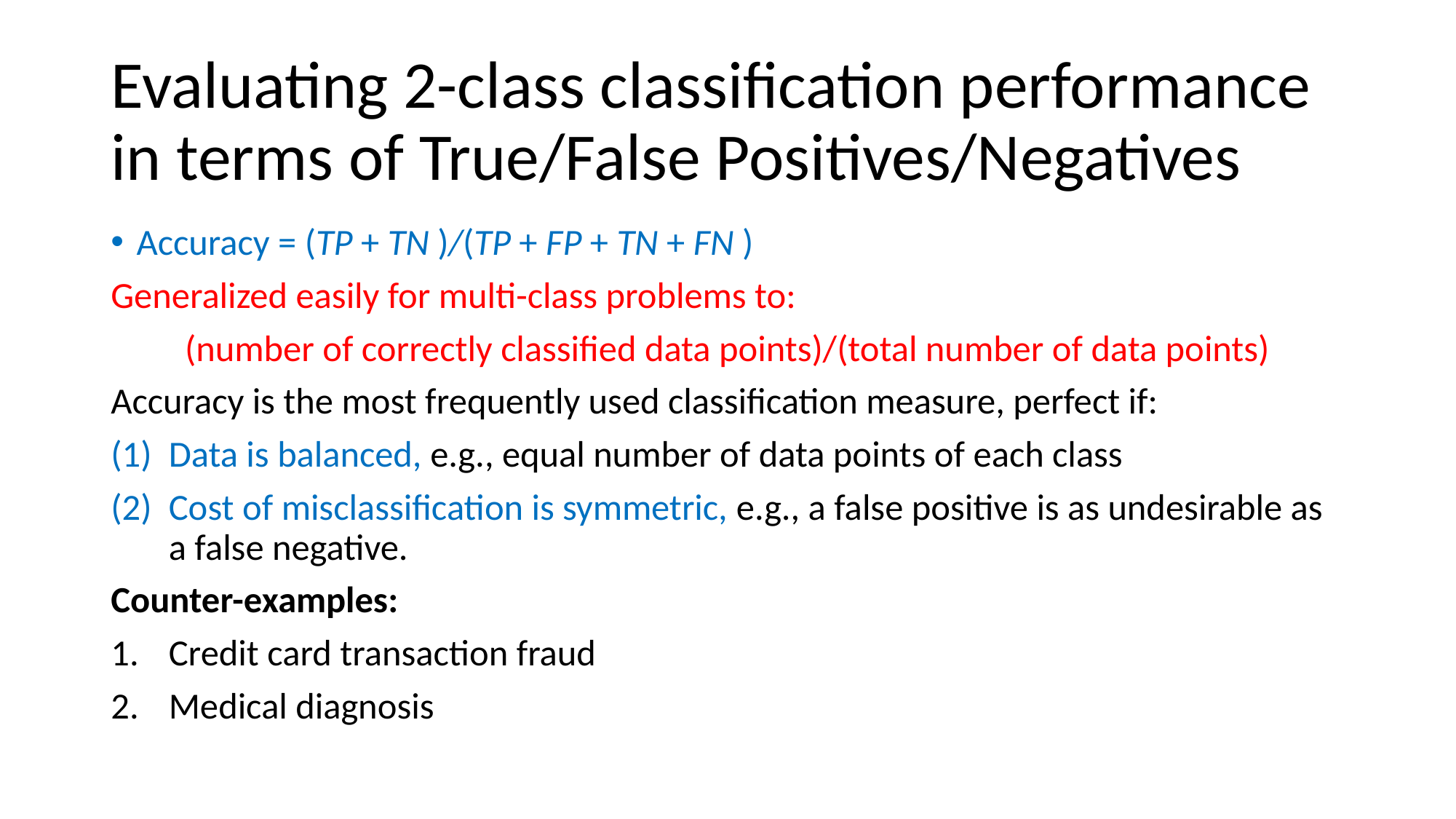

# Evaluating 2-class classification performance in terms of True/False Positives/Negatives
Accuracy = (TP + TN )/(TP + FP + TN + FN )
Generalized easily for multi-class problems to:
(number of correctly classified data points)/(total number of data points)
Accuracy is the most frequently used classification measure, perfect if:
Data is balanced, e.g., equal number of data points of each class
Cost of misclassification is symmetric, e.g., a false positive is as undesirable as a false negative.
Counter-examples:
Credit card transaction fraud
Medical diagnosis